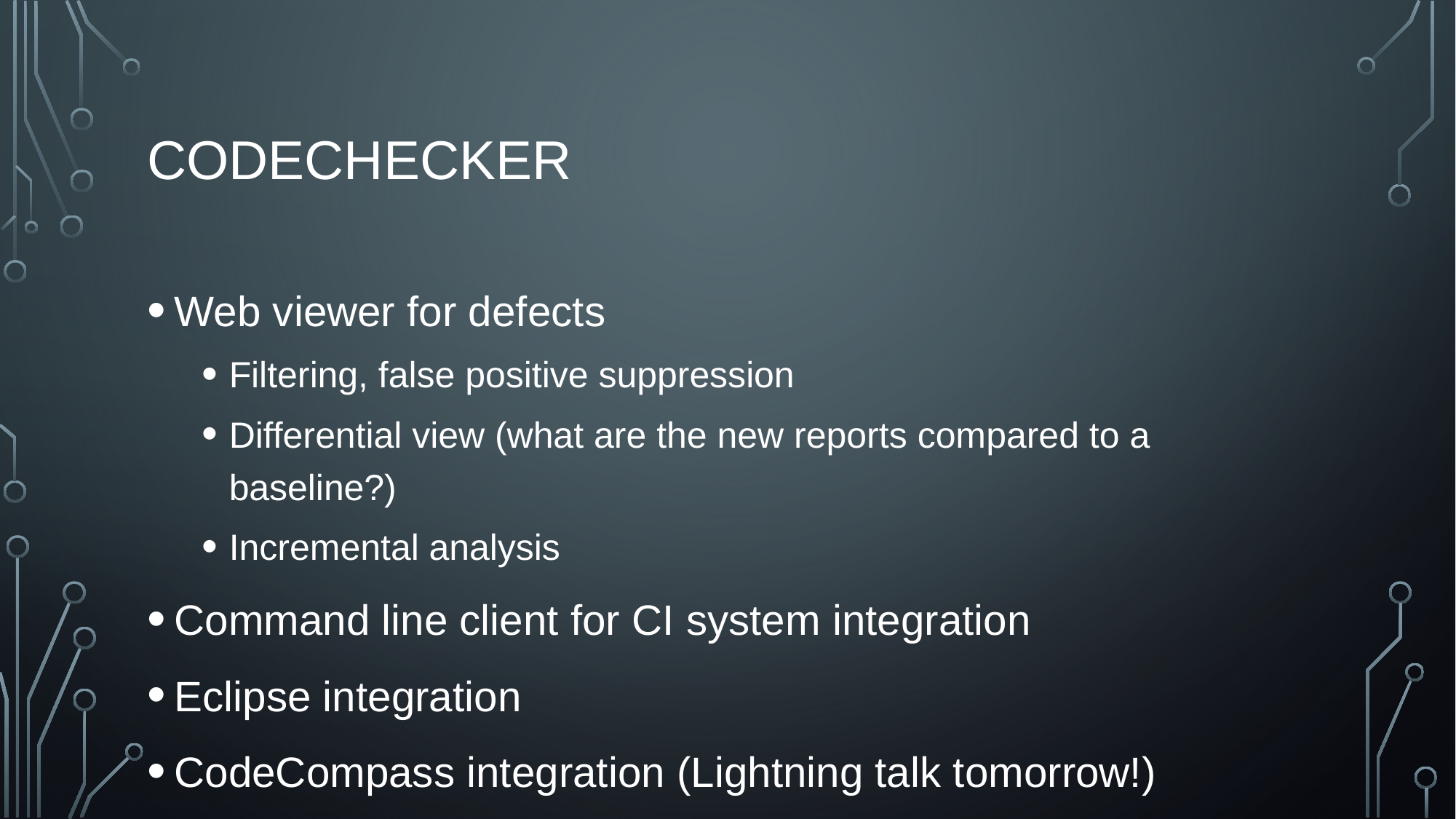

# codechecker
Web viewer for defects
Filtering, false positive suppression
Differential view (what are the new reports compared to a baseline?)
Incremental analysis
Command line client for CI system integration
Eclipse integration
CodeCompass integration (Lightning talk tomorrow!)